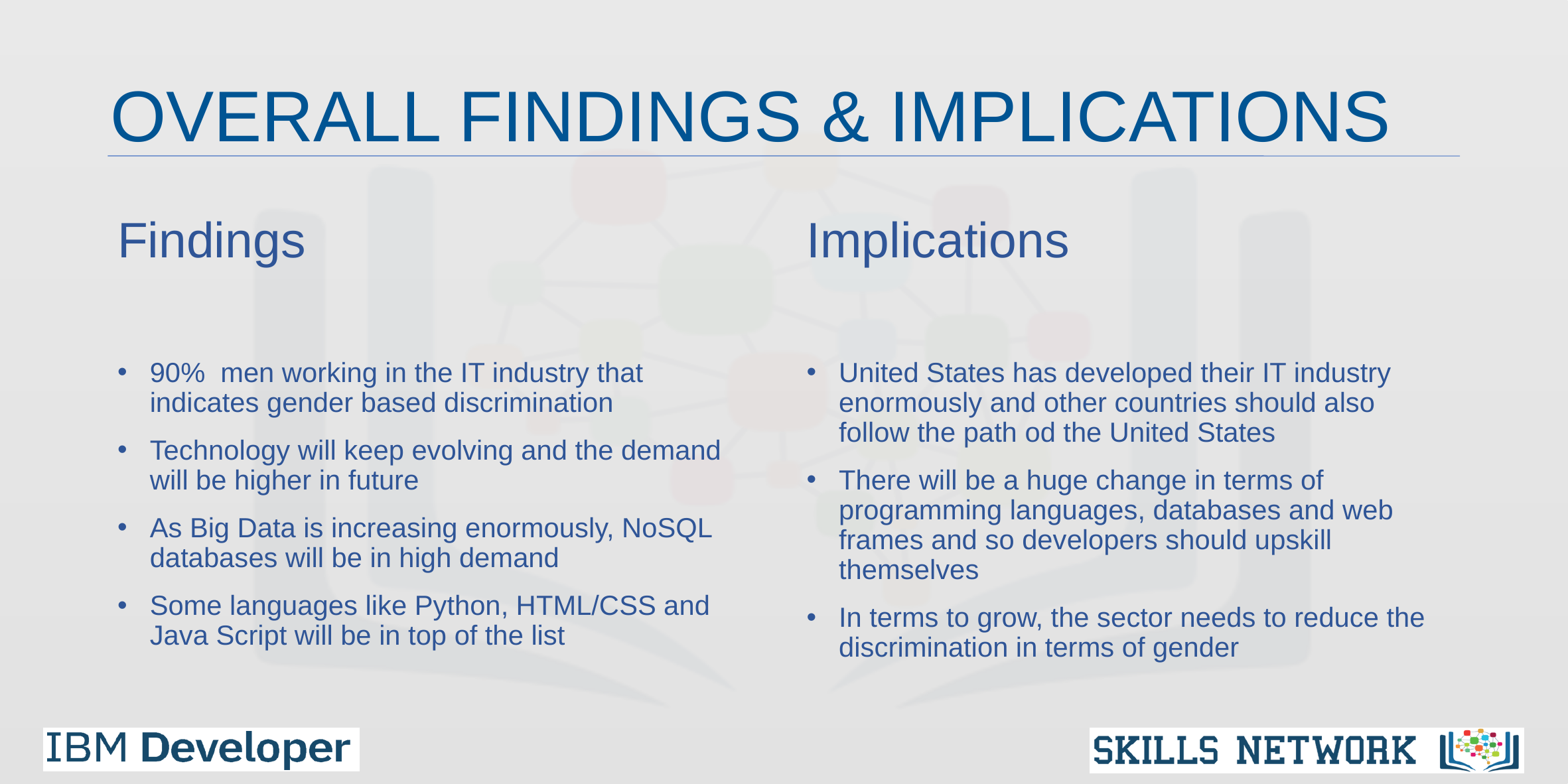

# OVERALL FINDINGS & IMPLICATIONS
Findings

90%  men working in the IT industry that indicates gender based discrimination
Technology will keep evolving and the demand will be higher in future
As Big Data is increasing enormously, NoSQL databases will be in high demand
Some languages like Python, HTML/CSS and Java Script will be in top of the list
Implications

United States has developed their IT industry enormously and other countries should also follow the path od the United States
There will be a huge change in terms of programming languages, databases and web frames and so developers should upskill themselves
In terms to grow, the sector needs to reduce the discrimination in terms of gender